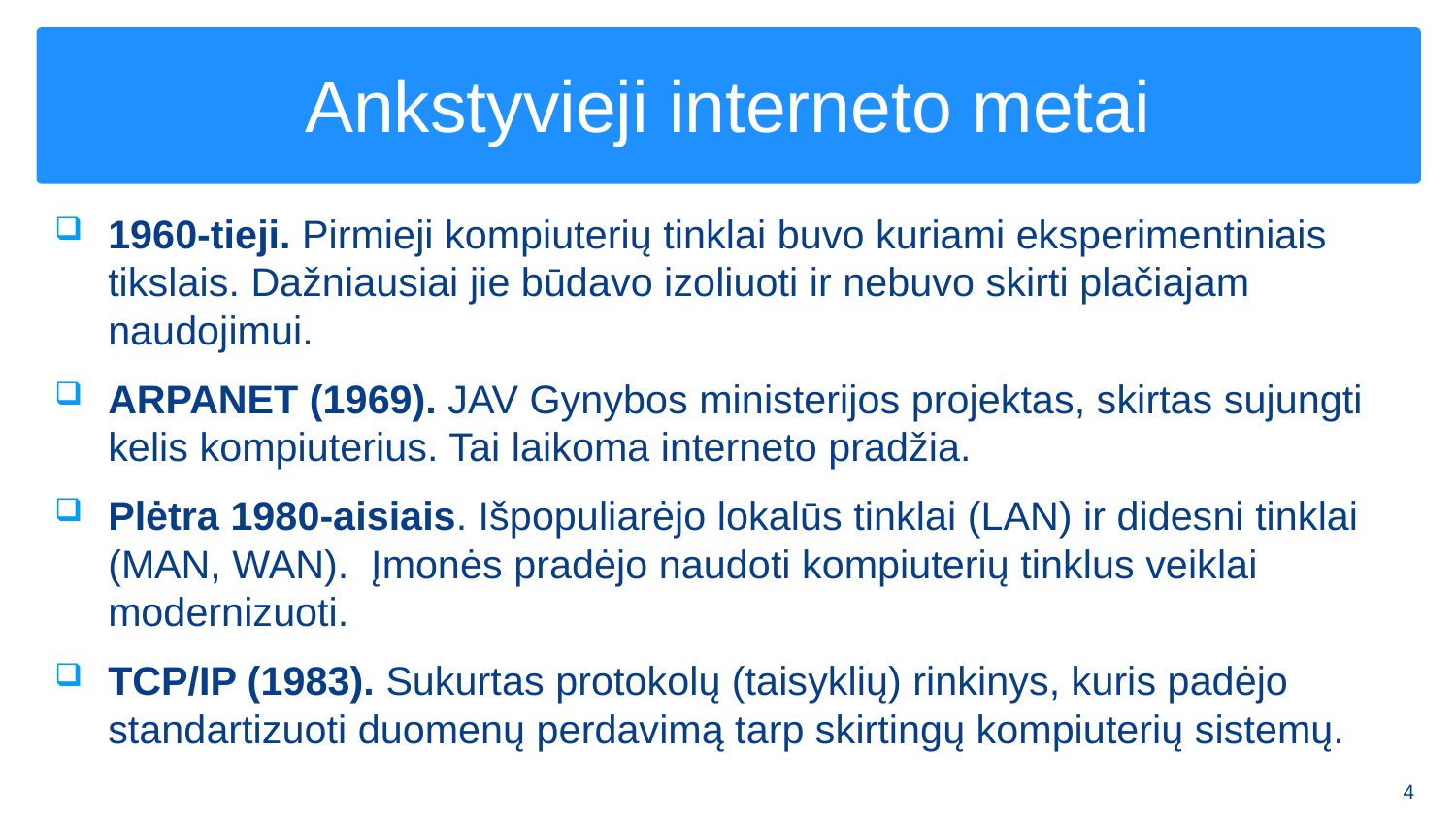

# Ankstyvieji interneto metai
1960-tieji. Pirmieji kompiuterių tinklai buvo kuriami eksperimentiniais tikslais. Dažniausiai jie būdavo izoliuoti ir nebuvo skirti plačiajam naudojimui.
ARPANET (1969). JAV Gynybos ministerijos projektas, skirtas sujungti kelis kompiuterius. Tai laikoma interneto pradžia.
Plėtra 1980-aisiais. Išpopuliarėjo lokalūs tinklai (LAN) ir didesni tinklai (MAN, WAN).  Įmonės pradėjo naudoti kompiuterių tinklus veiklai modernizuoti.
TCP/IP (1983). Sukurtas protokolų (taisyklių) rinkinys, kuris padėjo standartizuoti duomenų perdavimą tarp skirtingų kompiuterių sistemų.

4